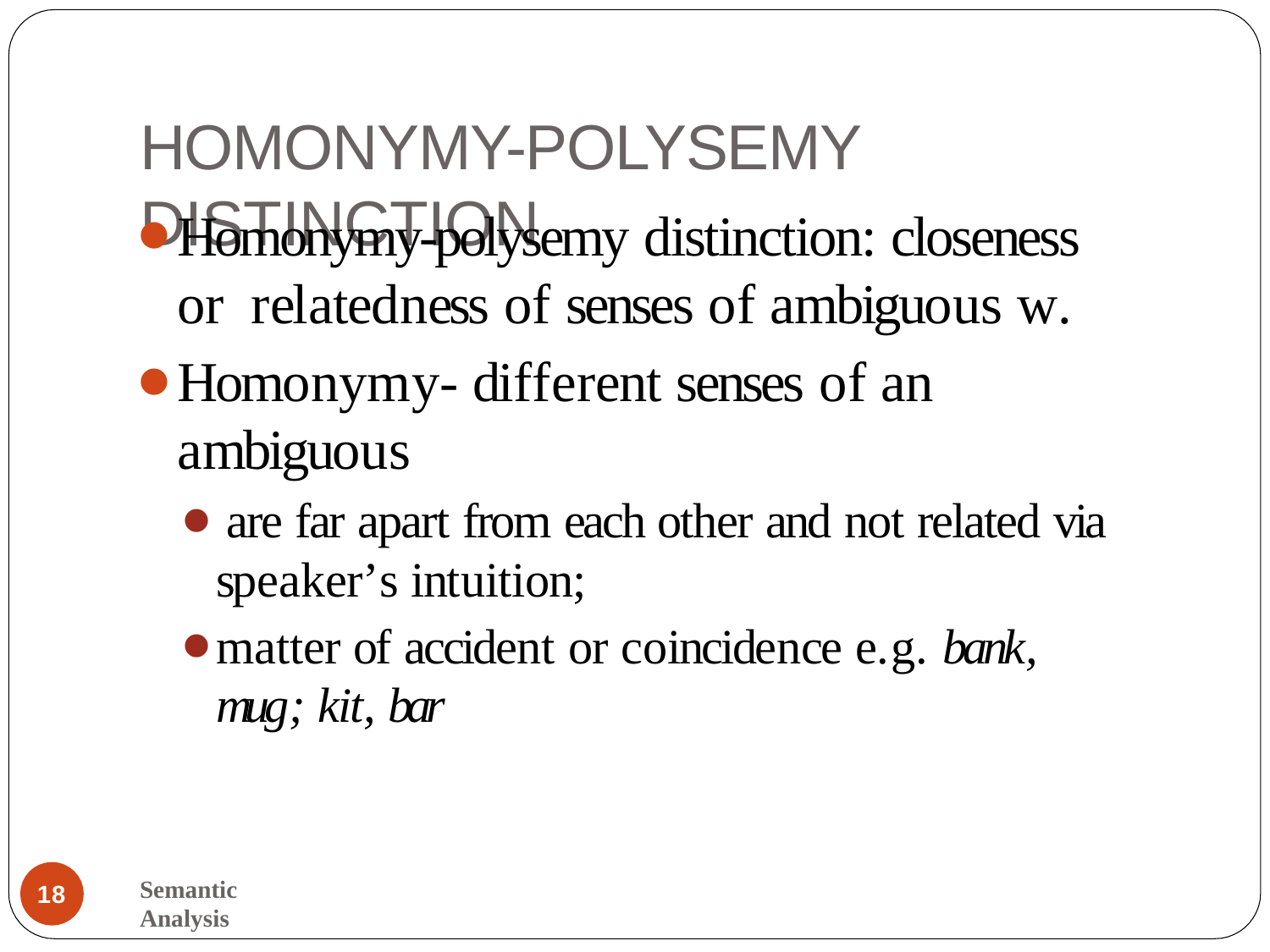

# HOMONYMY-POLYSEMY DISTINCTION
Homonymy-polysemy distinction: closeness or  relatedness of senses of ambiguous w.
Homonymy- different senses of an ambiguous
are far apart from each other and not related via
speaker’s intuition;
matter of accident or coincidence e.g. bank, mug; kit, bar

Semantic Analysis
18